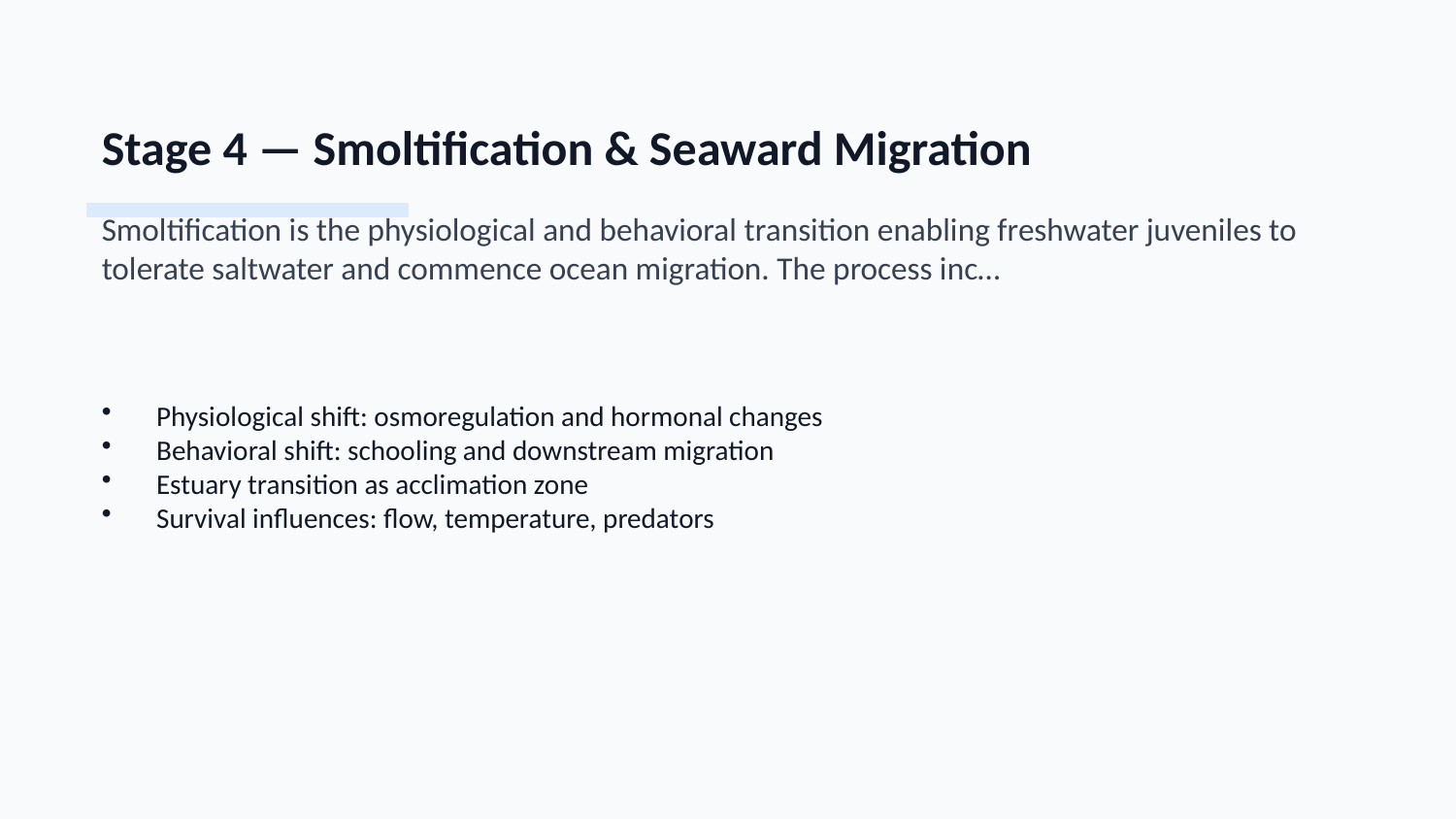

Stage 4 — Smoltification & Seaward Migration

Smoltification is the physiological and behavioral transition enabling freshwater juveniles to tolerate saltwater and commence ocean migration. The process inc…
Physiological shift: osmoregulation and hormonal changes
Behavioral shift: schooling and downstream migration
Estuary transition as acclimation zone
Survival influences: flow, temperature, predators